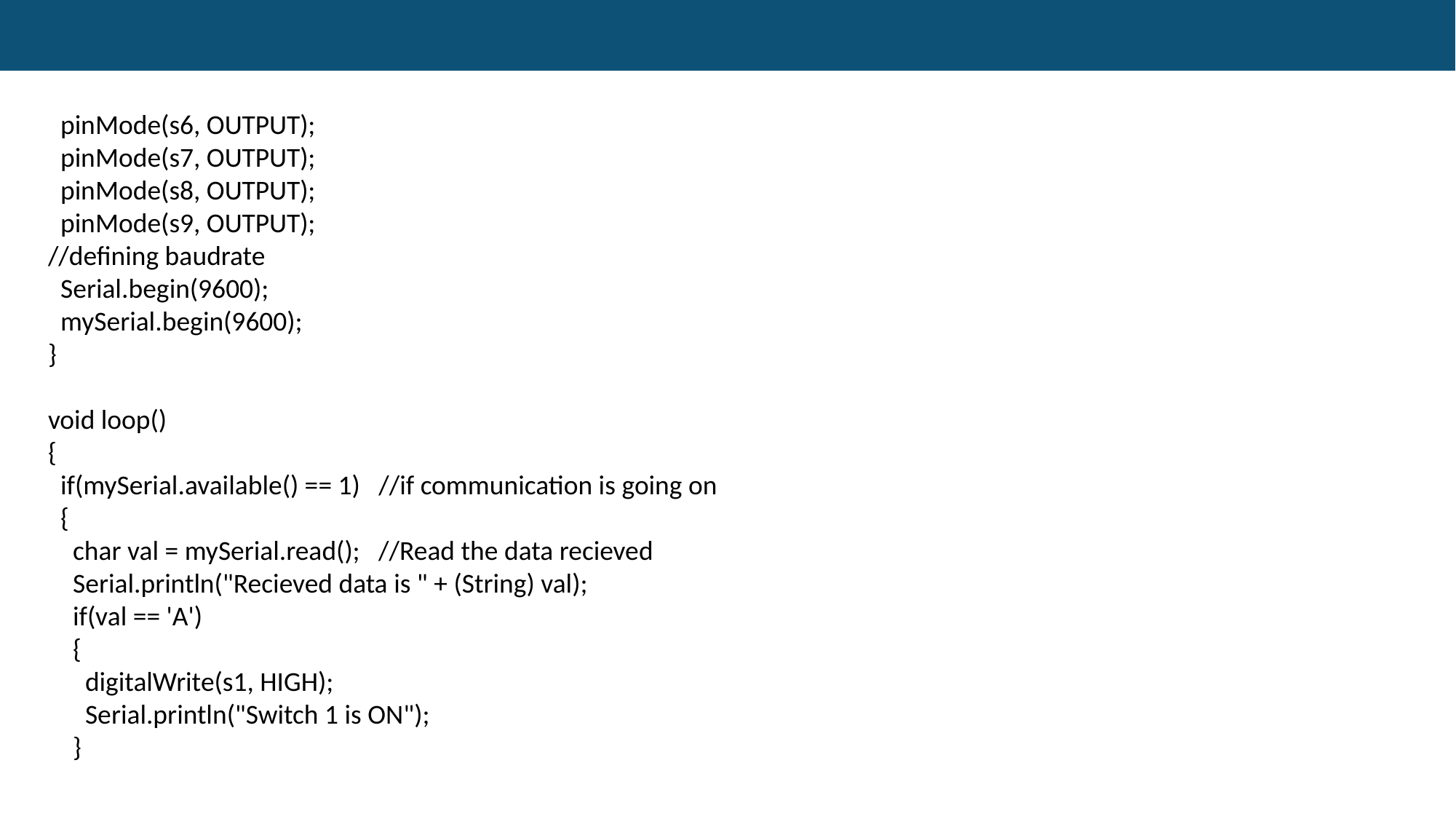

pinMode(s6, OUTPUT);
  pinMode(s7, OUTPUT);
  pinMode(s8, OUTPUT);
  pinMode(s9, OUTPUT);
//defining baudrate
  Serial.begin(9600);
  mySerial.begin(9600);
}

void loop()
{
  if(mySerial.available() == 1)   //if communication is going on
  {
    char val = mySerial.read();   //Read the data recieved
    Serial.println("Recieved data is " + (String) val);
    if(val == 'A')
    {
      digitalWrite(s1, HIGH);
      Serial.println("Switch 1 is ON");
    }